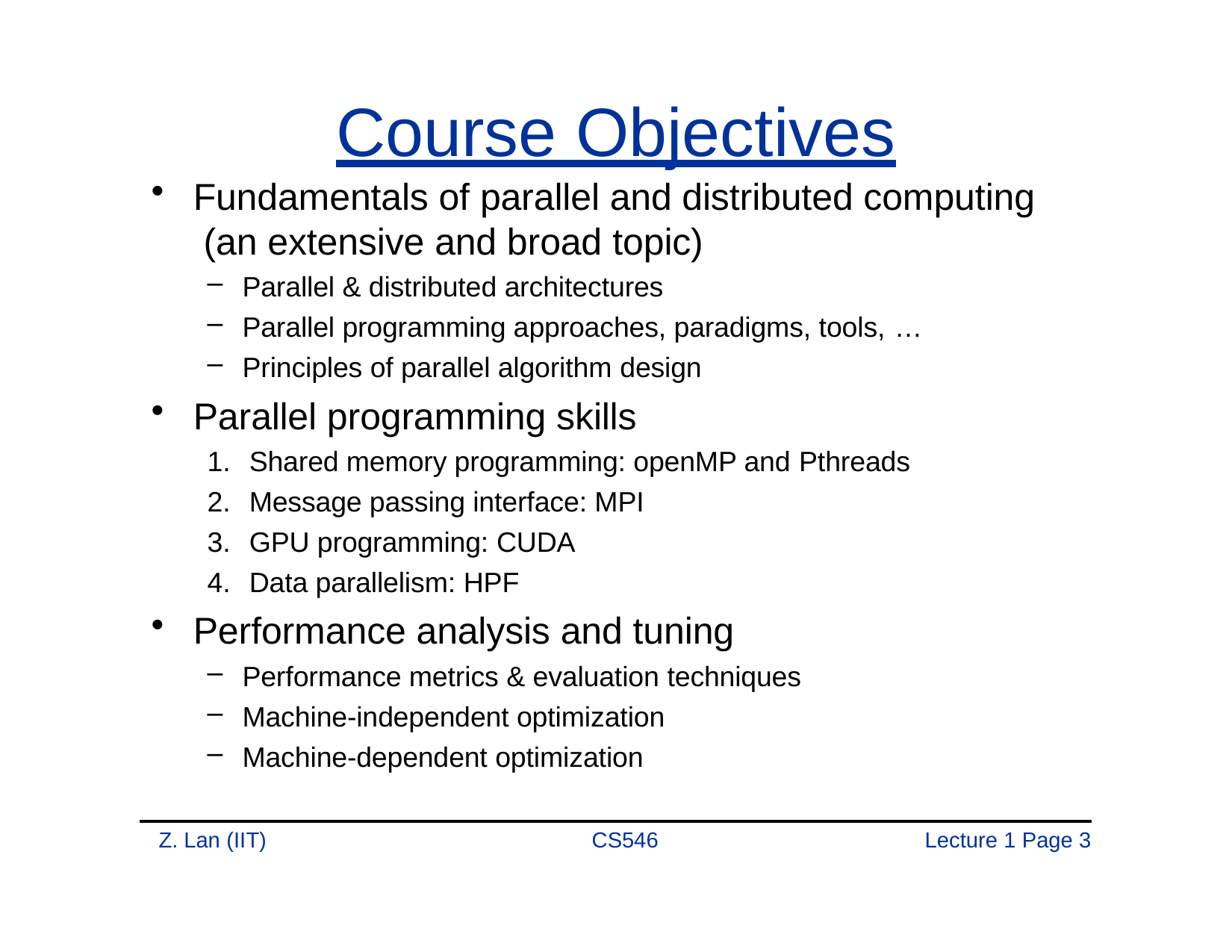

# Course Objectives
Fundamentals of parallel and distributed computing  (an extensive and broad topic)
Parallel & distributed architectures
Parallel programming approaches, paradigms, tools, …
Principles of parallel algorithm design
Parallel programming skills
Shared memory programming: openMP and Pthreads
Message passing interface: MPI
GPU programming: CUDA
Data parallelism: HPF
Performance analysis and tuning
Performance metrics & evaluation techniques
Machine-independent optimization
Machine-dependent optimization

Z. Lan (IIT)
CS546
Lecture 1 Page 3